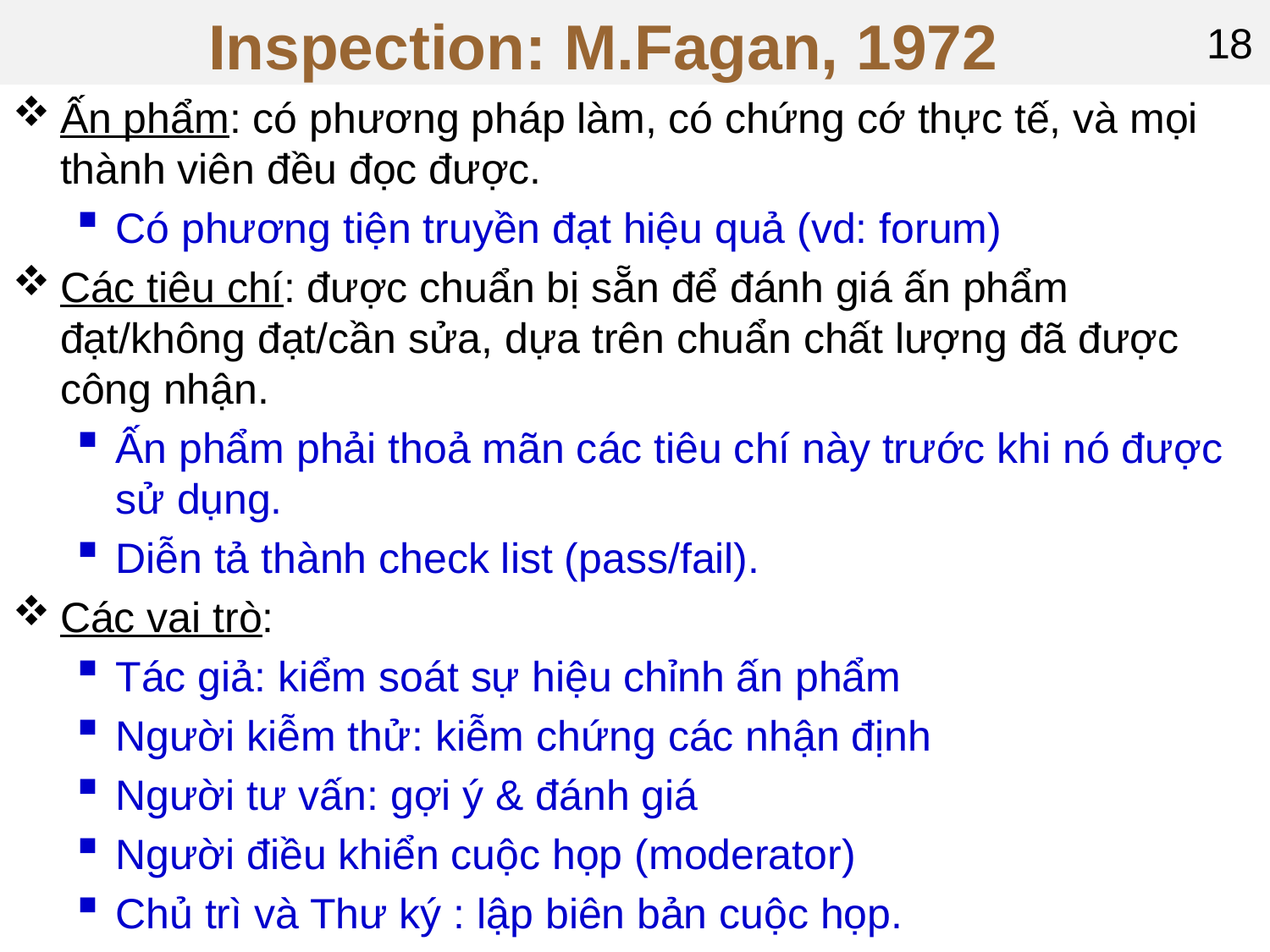

# Inspection: M.Fagan, 1972
18
Ấn phẩm: có phương pháp làm, có chứng cớ thực tế, và mọi thành viên đều đọc được.
Có phương tiện truyền đạt hiệu quả (vd: forum)
Các tiêu chí: được chuẩn bị sẵn để đánh giá ấn phẩm đạt/không đạt/cần sửa, dựa trên chuẩn chất lượng đã được công nhận.
Ấn phẩm phải thoả mãn các tiêu chí này trước khi nó được sử dụng.
Diễn tả thành check list (pass/fail).
Các vai trò:
Tác giả: kiểm soát sự hiệu chỉnh ấn phẩm
Người kiễm thử: kiễm chứng các nhận định
Người tư vấn: gợi ý & đánh giá
Người điều khiển cuộc họp (moderator)
Chủ trì và Thư ký : lập biên bản cuộc họp.